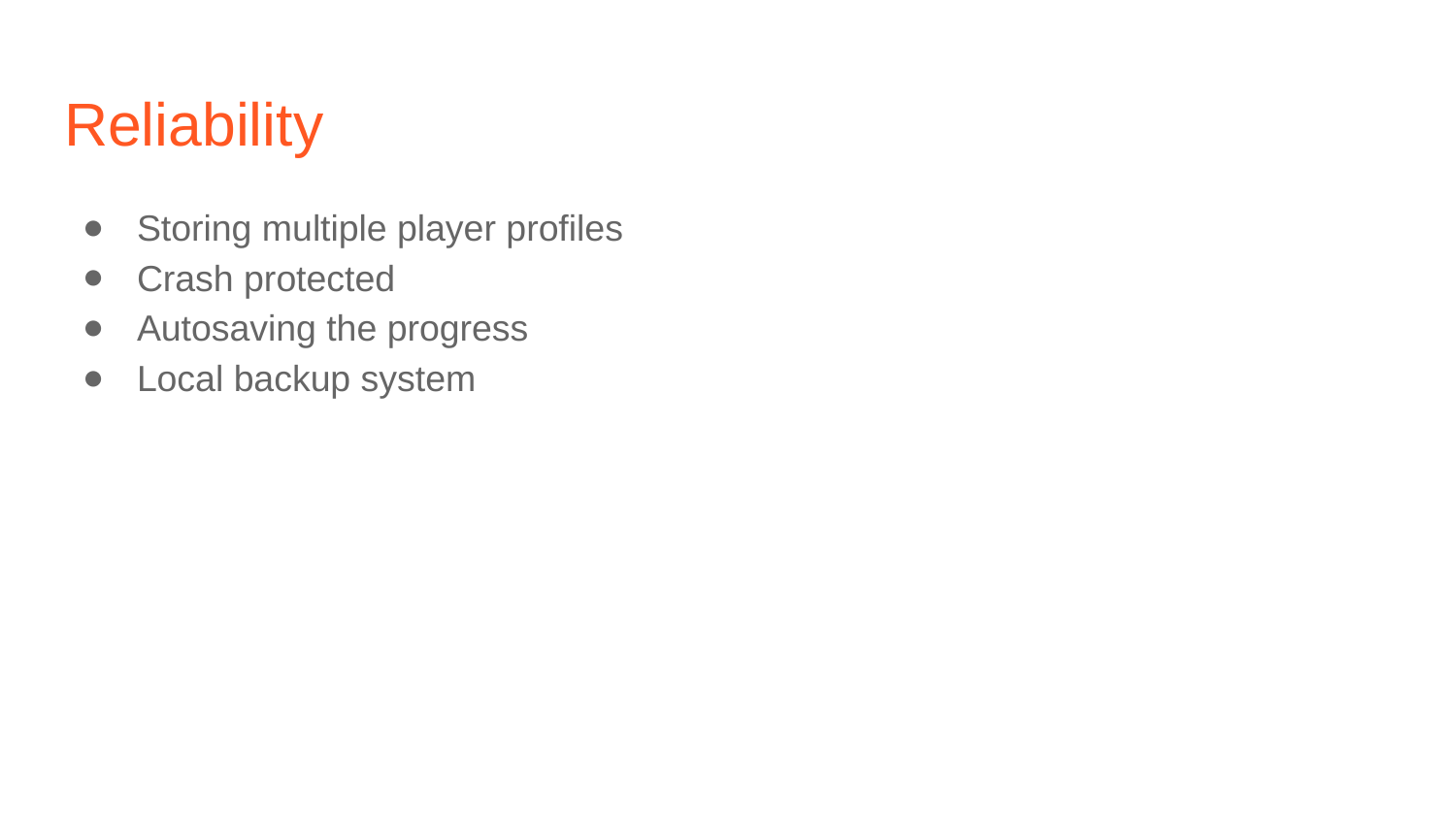

# Reliability
Storing multiple player profiles
Crash protected
Autosaving the progress
Local backup system